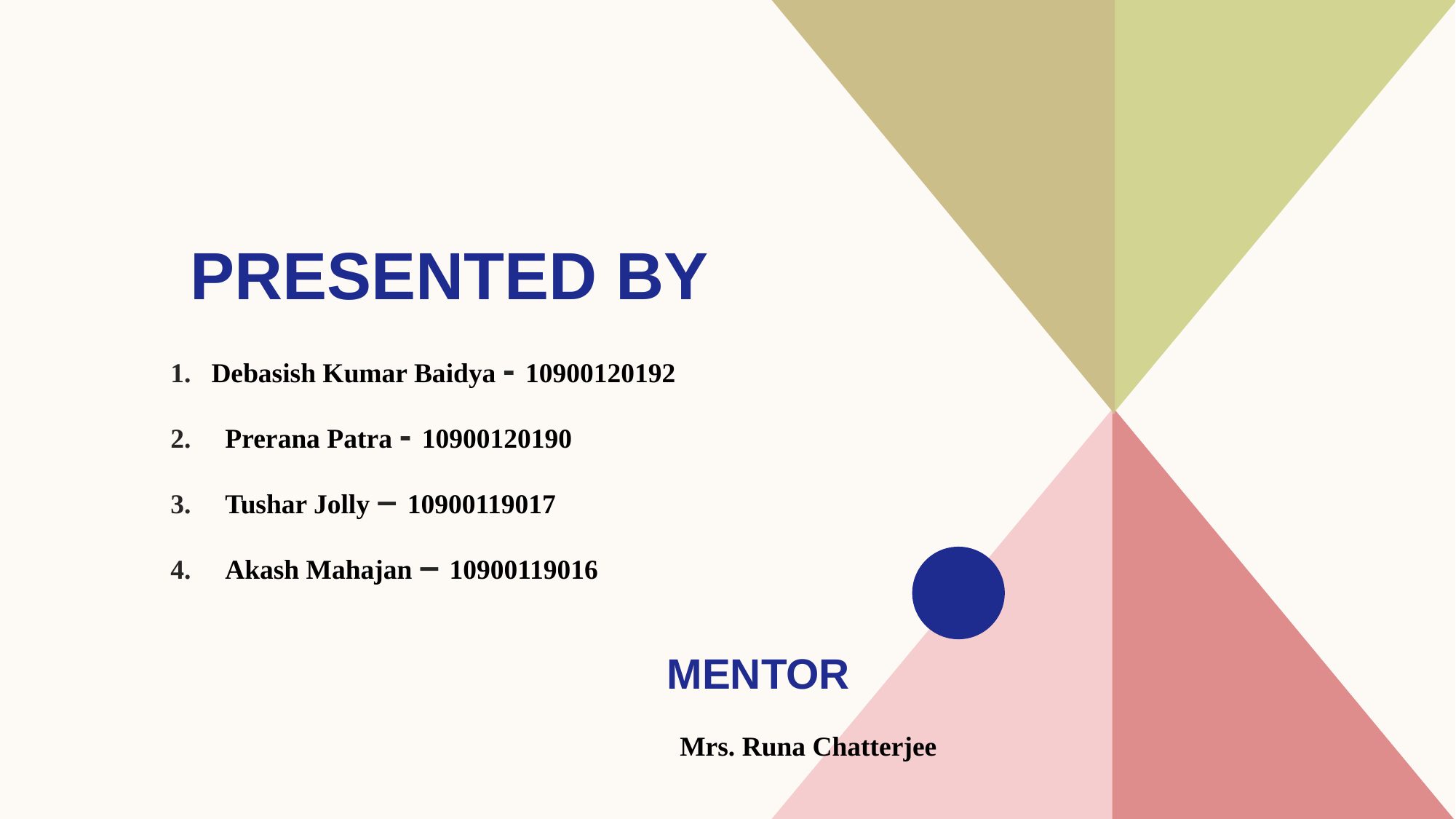

# PRESENTED BY
Debasish Kumar Baidya - 10900120192
Prerana Patra - 10900120190
Tushar Jolly – 10900119017
Akash Mahajan – 10900119016

                                          MENTOR
                                                  Mrs. Runa Chatterjee